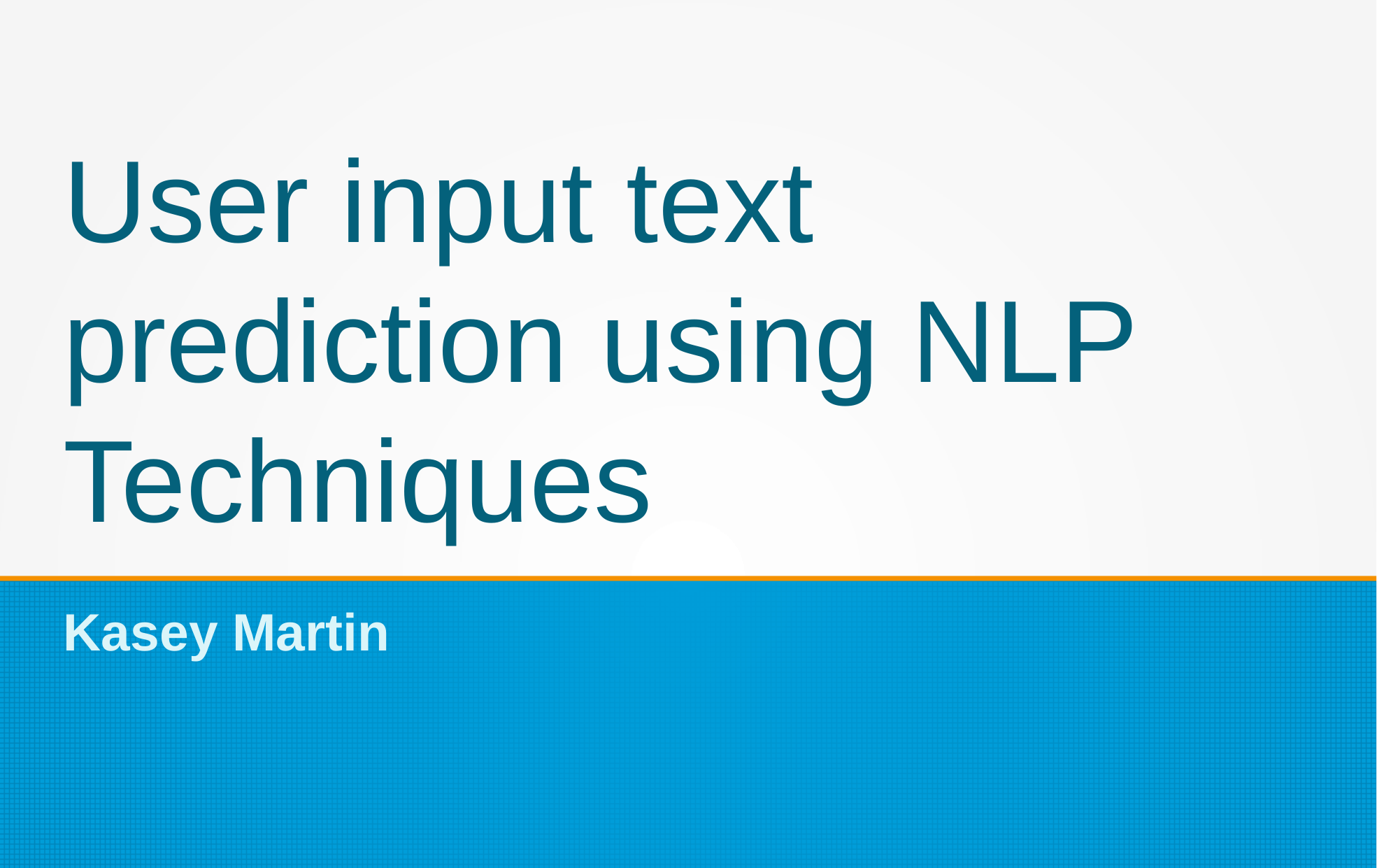

User input text prediction using NLP Techniques
Kasey Martin